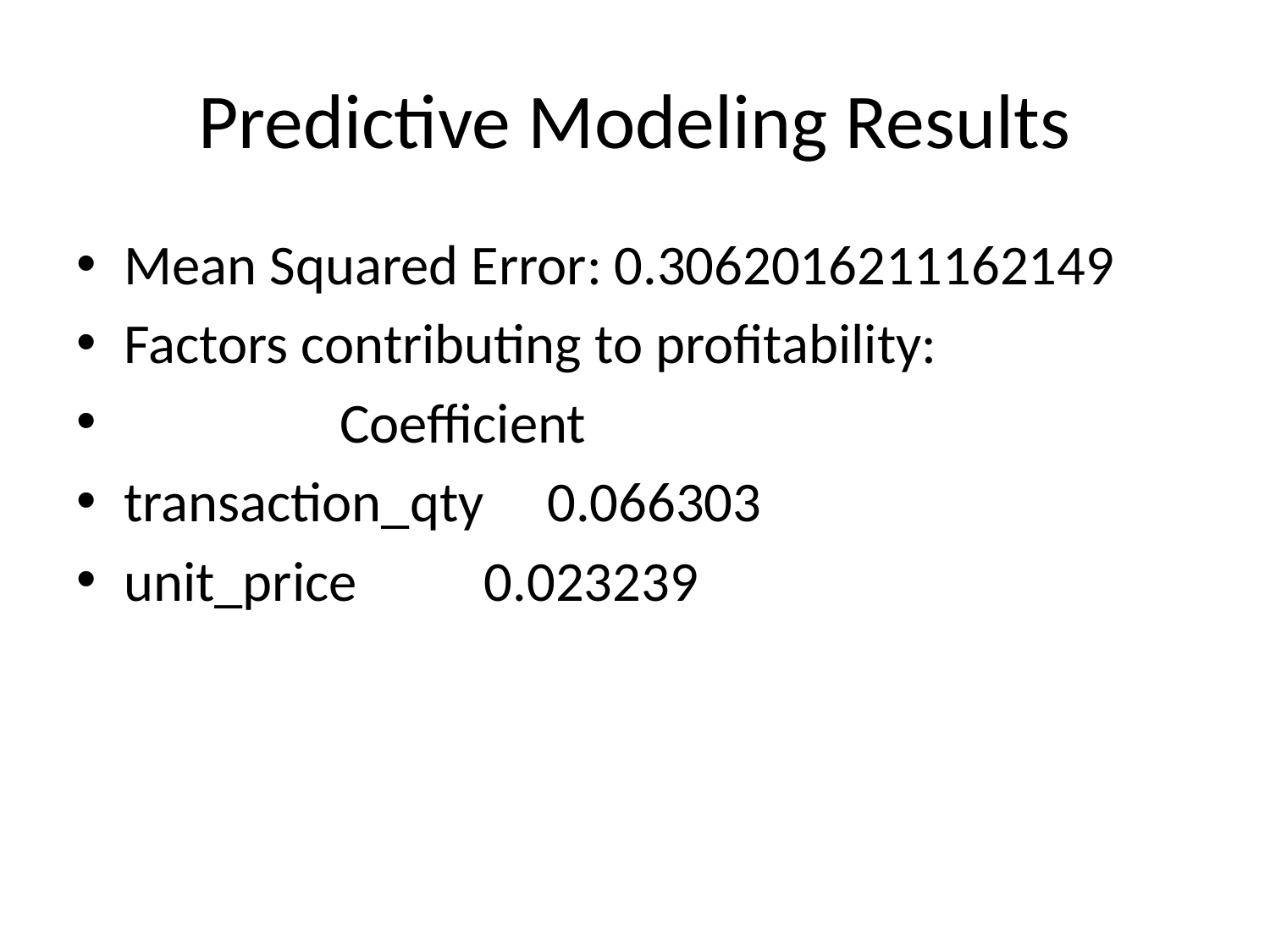

# Predictive Modeling Results
Mean Squared Error: 0.3062016211162149
Factors contributing to profitability:
                 Coefficient
transaction_qty     0.066303
unit_price          0.023239